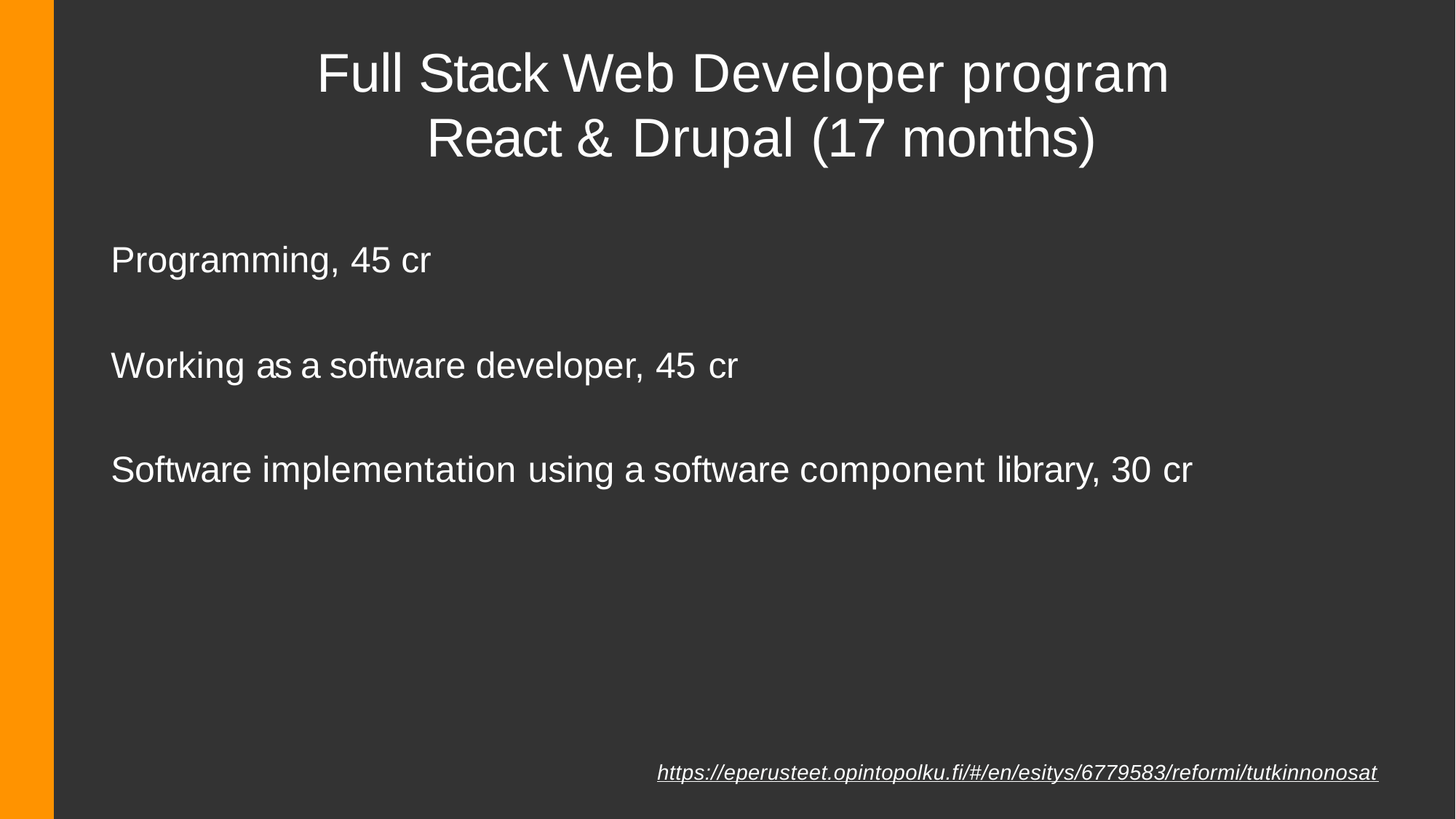

# Full Stack Web Developer program  React & Drupal (17 months)
Programming, 45 cr

Working as a software developer, 45 cr

Software implementation using a software component library, 30 cr
https://eperusteet.opintopolku.fi/#/en/esitys/6779583/reformi/tutkinnonosat